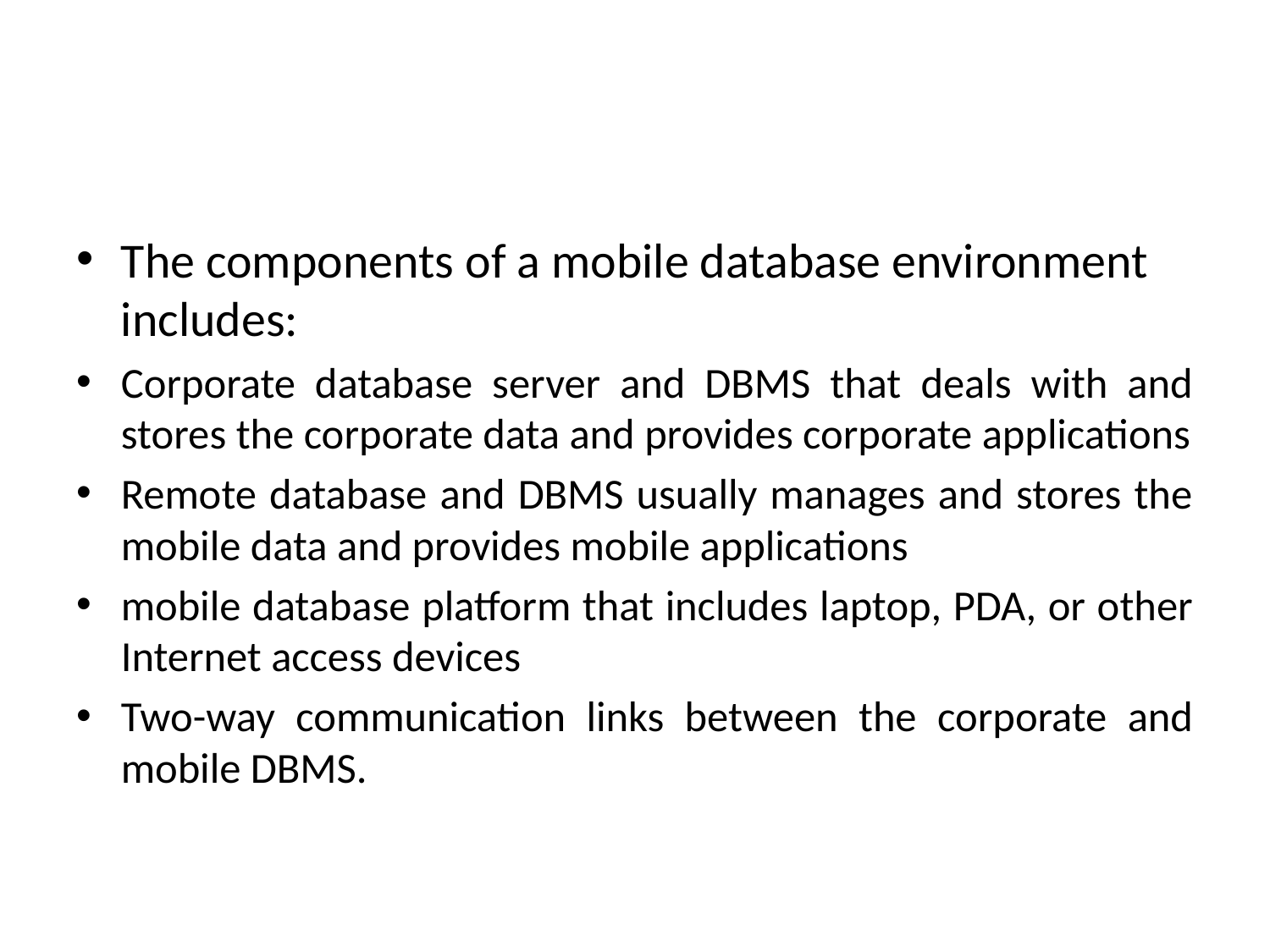

#
The components of a mobile database environment includes:
Corporate database server and DBMS that deals with and stores the corporate data and provides corporate applications
Remote database and DBMS usually manages and stores the mobile data and provides mobile applications
mobile database platform that includes laptop, PDA, or other Internet access devices
Two-way communication links between the corporate and mobile DBMS.